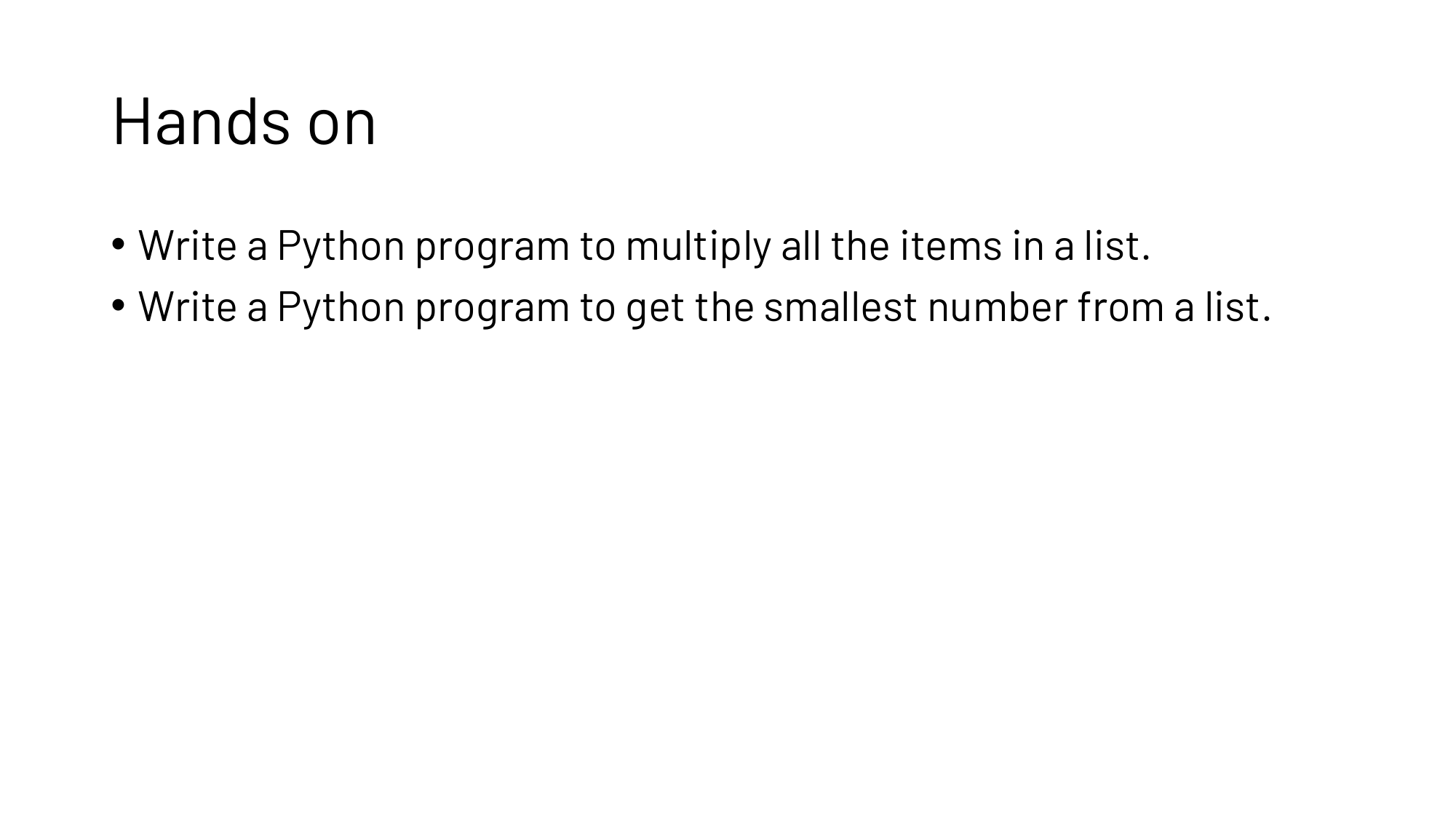

# Hands on
Write a Python program to multiply all the items in a list.
Write a Python program to get the smallest number from a list.